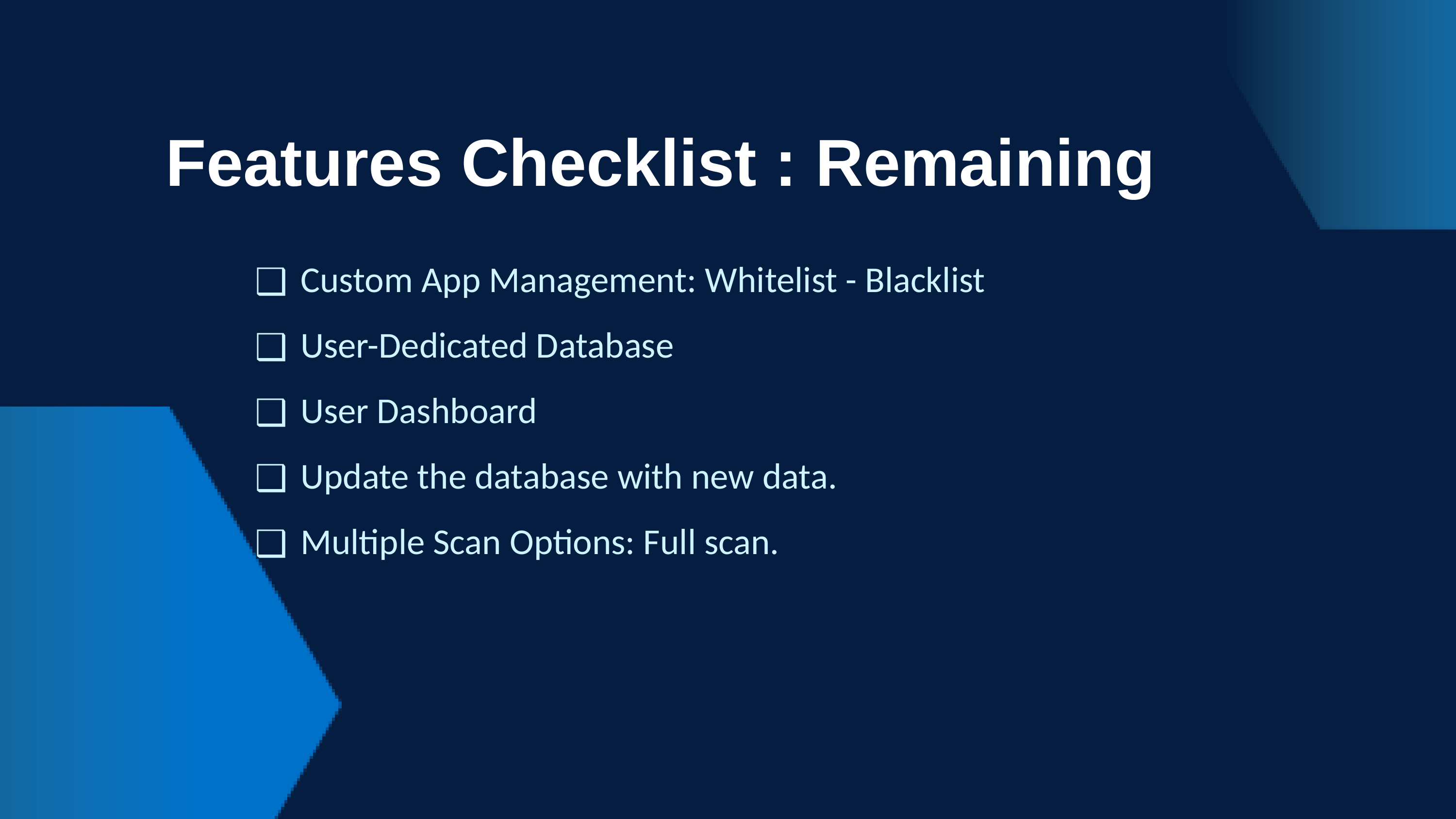

Features Checklist : Remaining
Custom App Management: Whitelist - Blacklist
User-Dedicated Database
User Dashboard
Update the database with new data.
Multiple Scan Options: Full scan.